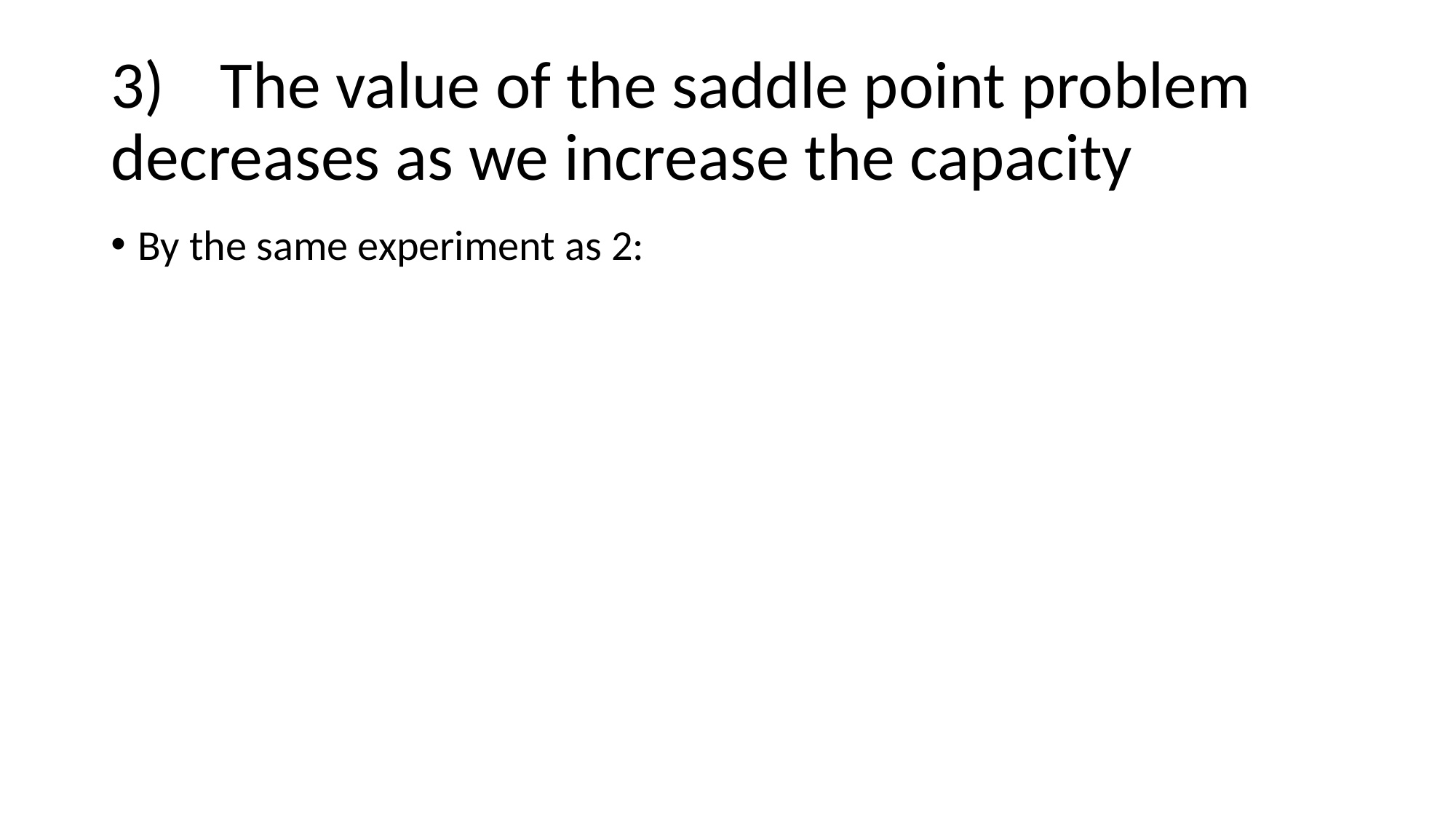

# 3)	The value of the saddle point problem decreases as we increase the capacity
By the same experiment as 2: